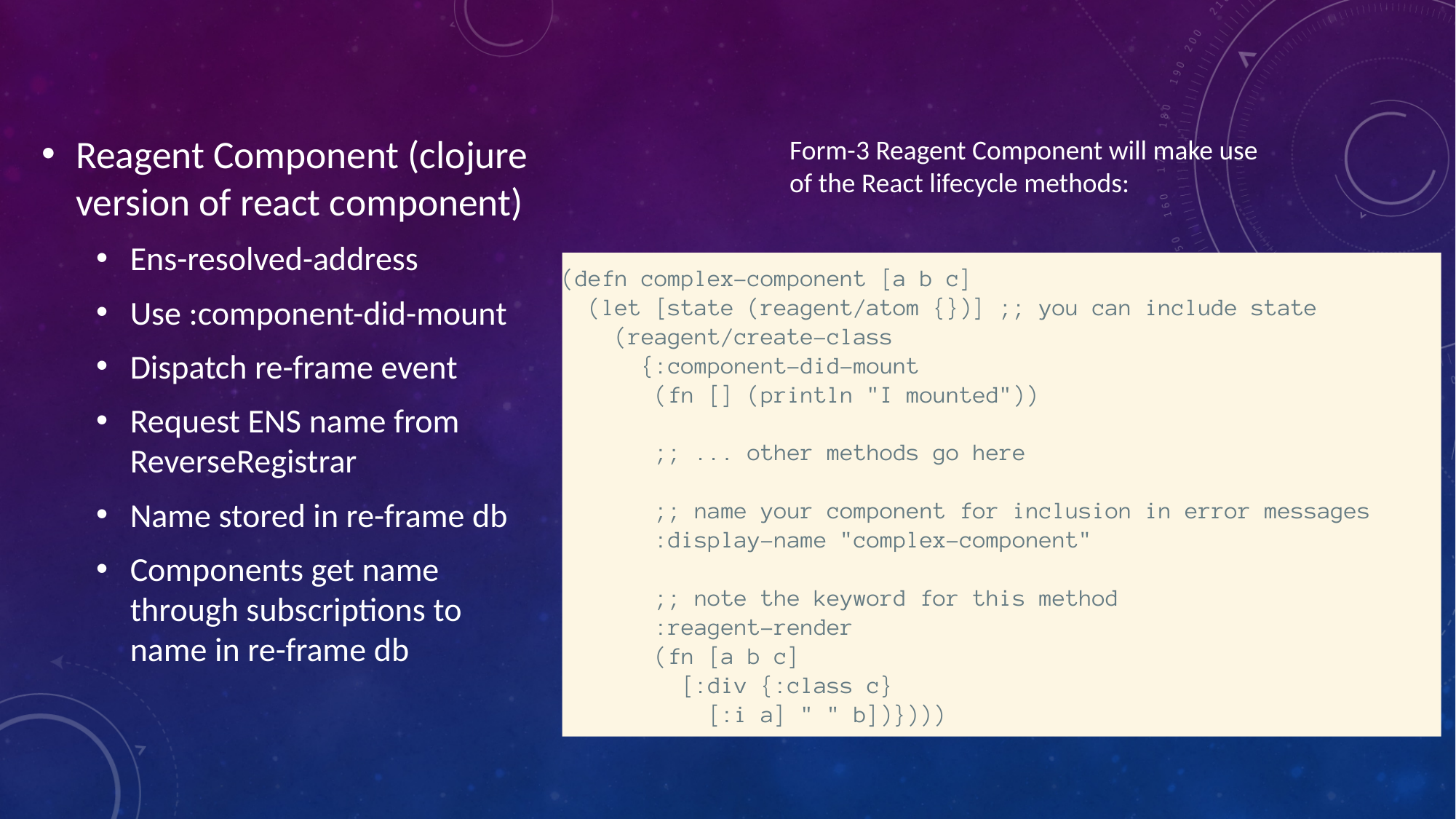

Reagent Component (clojure version of react component)
Ens-resolved-address
Use :component-did-mount
Dispatch re-frame event
Request ENS name from ReverseRegistrar
Name stored in re-frame db
Components get name through subscriptions to name in re-frame db
Form-3 Reagent Component will make use of the React lifecycle methods:
(defn complex-component [a b c]
  (let [state (reagent/atom {})] ;; you can include state
    (reagent/create-class
      {:component-did-mount
       (fn [] (println "I mounted"))

       ;; ... other methods go here

       ;; name your component for inclusion in error messages
       :display-name "complex-component"

       ;; note the keyword for this method
       :reagent-render
       (fn [a b c]
         [:div {:class c}
           [:i a] " " b])})))